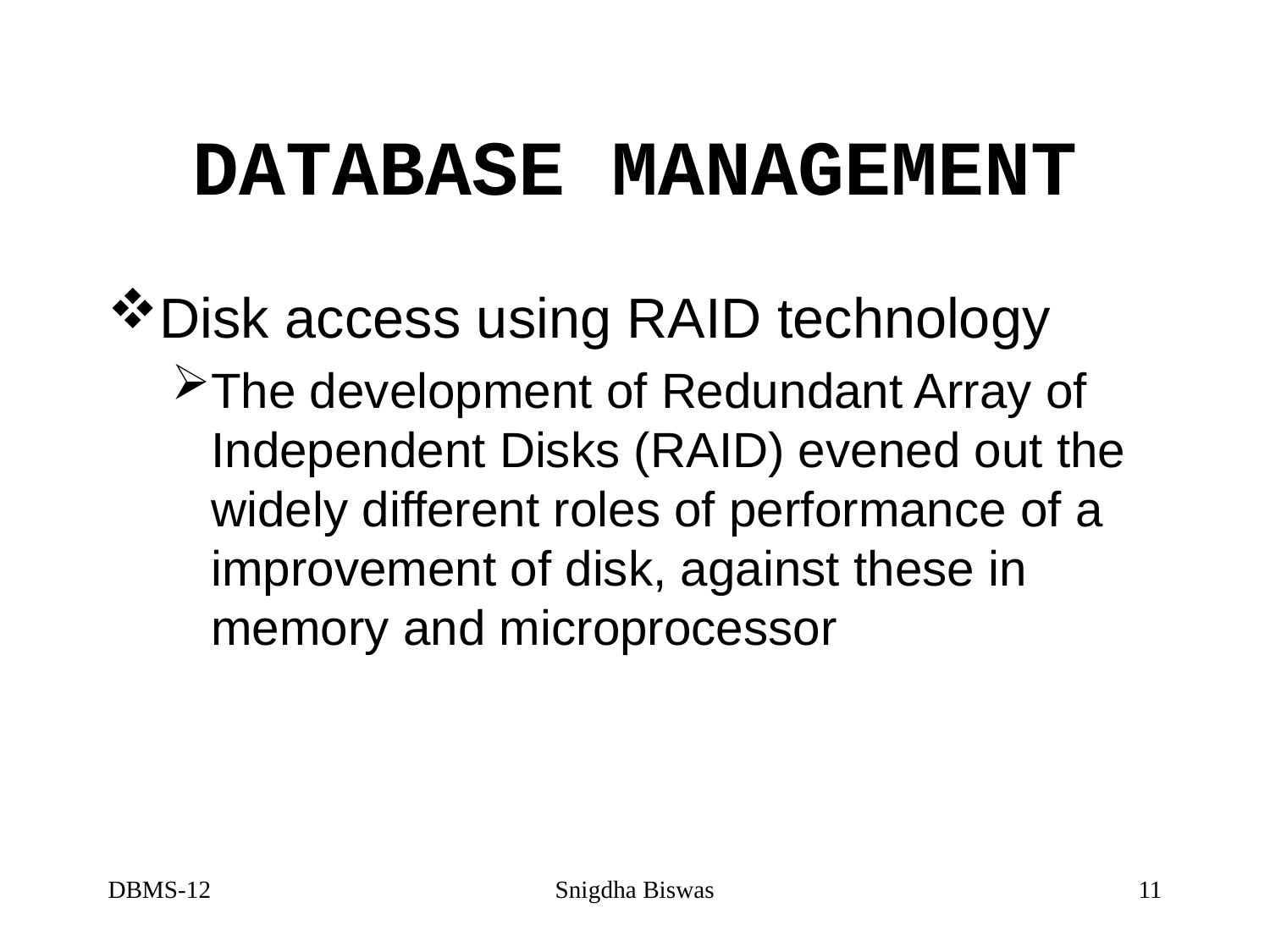

# DATABASE MANAGEMENT
Disk access using RAID technology
The development of Redundant Array of Independent Disks (RAID) evened out the widely different roles of performance of a improvement of disk, against these in memory and microprocessor
DBMS-12
Snigdha Biswas
11